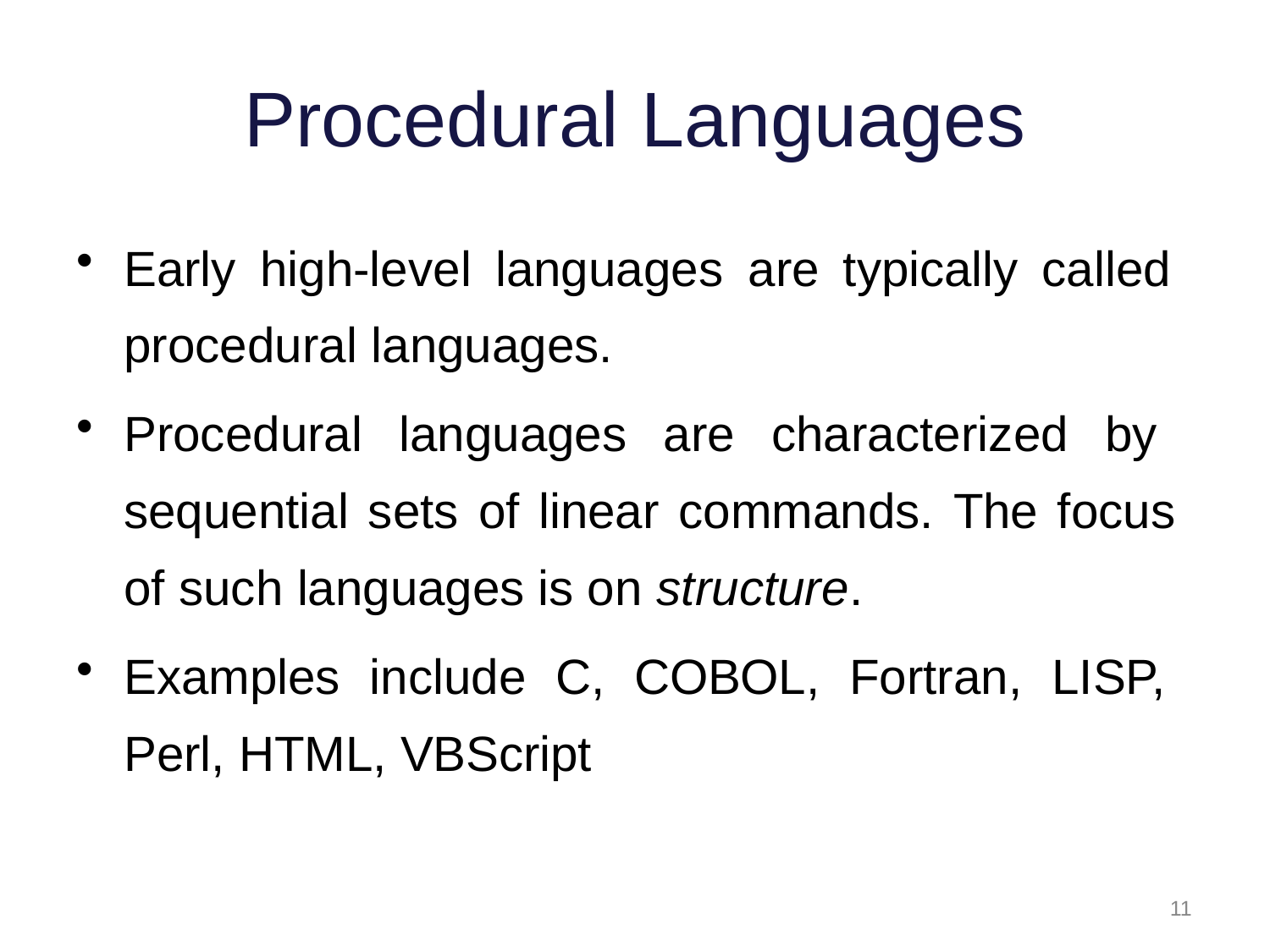

# Procedural Languages
Early high-level languages are typically called  procedural languages.
Procedural languages are characterized by  sequential sets of linear commands. The focus  of such languages is on structure.
Examples include C, COBOL, Fortran, LISP,  Perl, HTML, VBScript
11